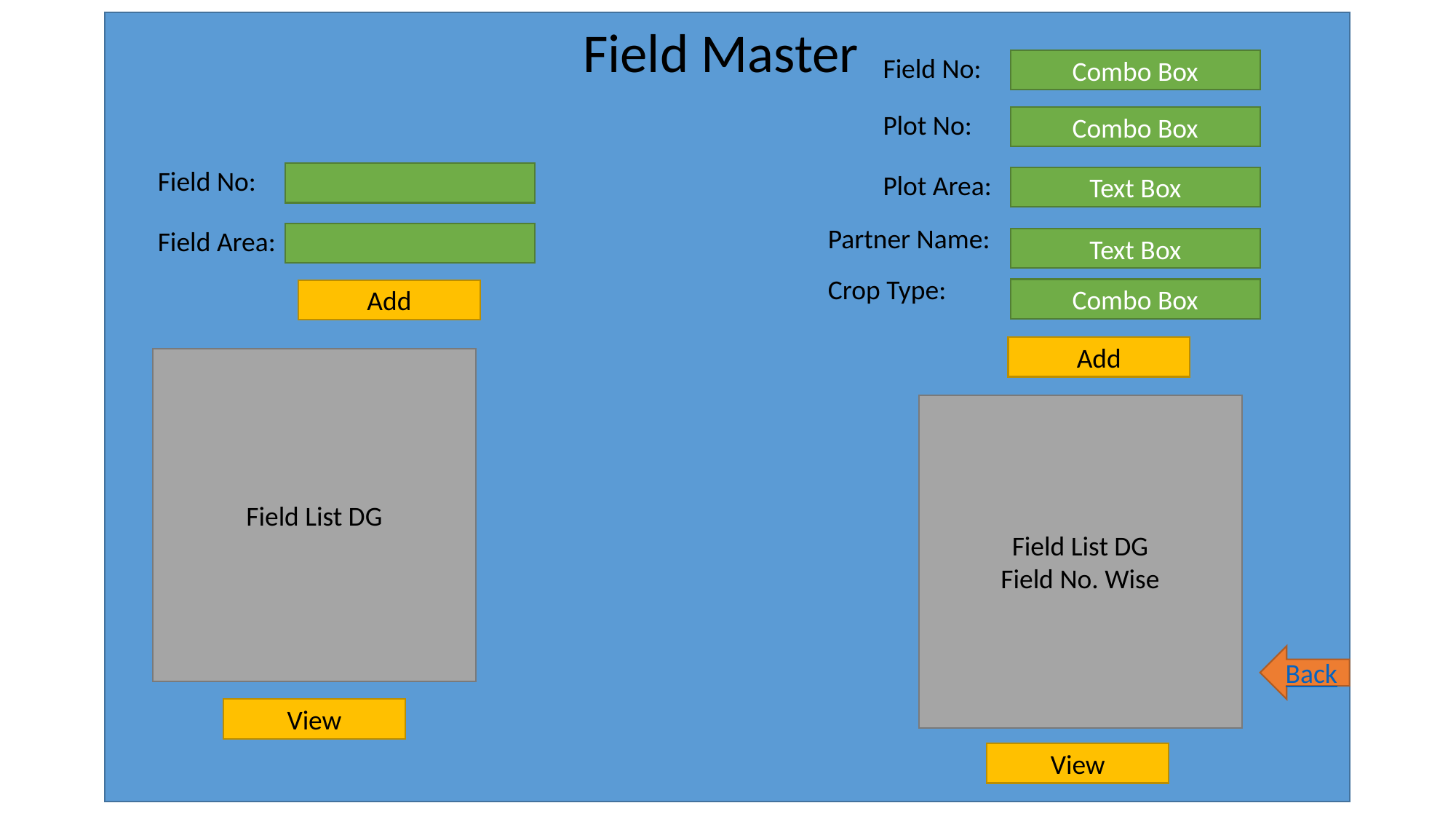

Field Master
Field No:
Combo Box
Plot No:
Combo Box
Field No:
Plot Area:

Text Box
Partner Name:
Field Area:

Text Box
Crop Type:
Combo Box
Add
Add
Field List DG
Field List DG
Field No. Wise
Back
View
View